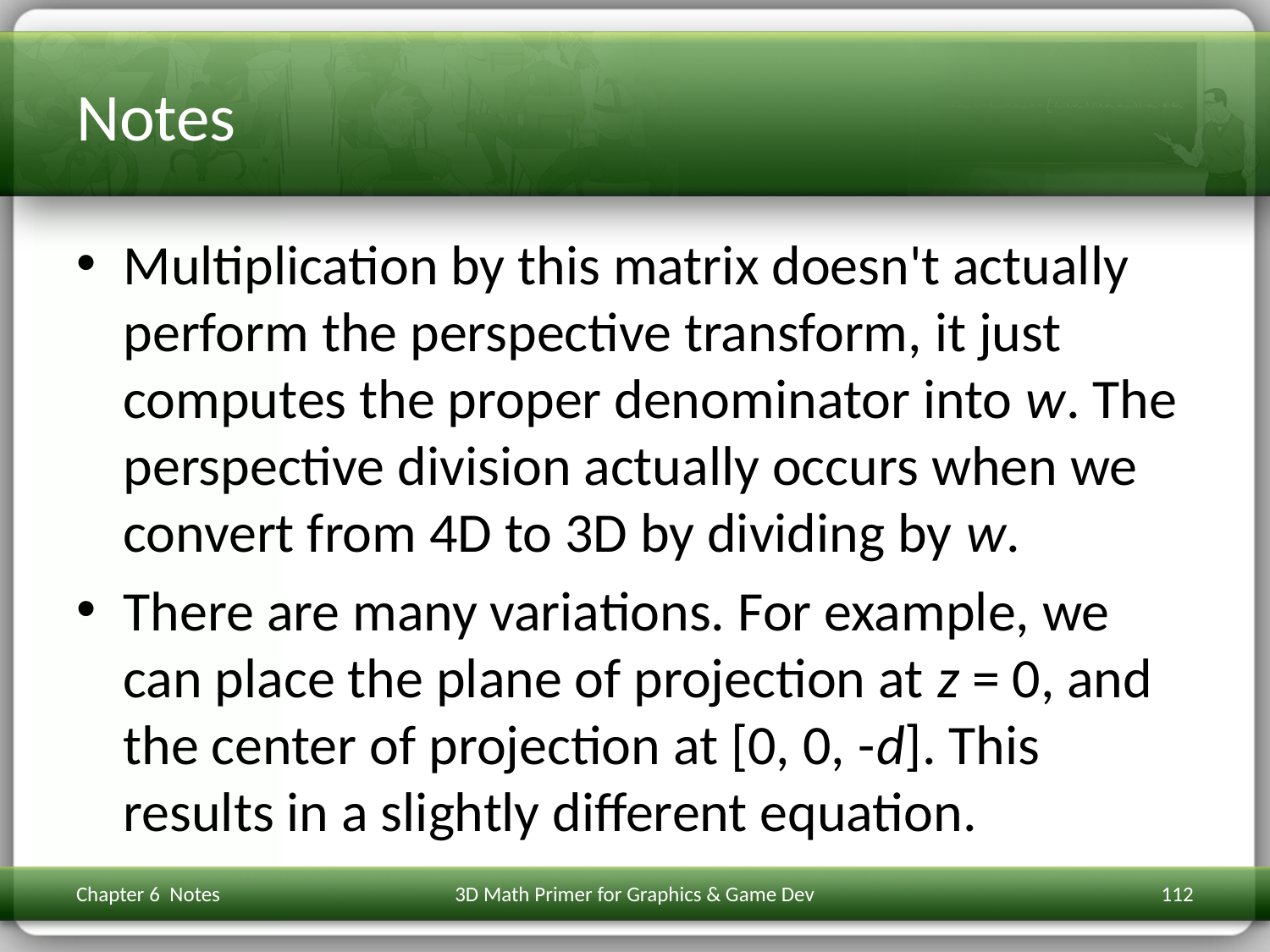

# Notes
Multiplication by this matrix doesn't actually perform the perspective transform, it just computes the proper denominator into w. The perspective division actually occurs when we convert from 4D to 3D by dividing by w.
There are many variations. For example, we can place the plane of projection at z = 0, and the center of projection at [0, 0, -d]. This results in a slightly different equation.
Chapter 6  Notes
3D Math Primer for Graphics & Game Dev
112